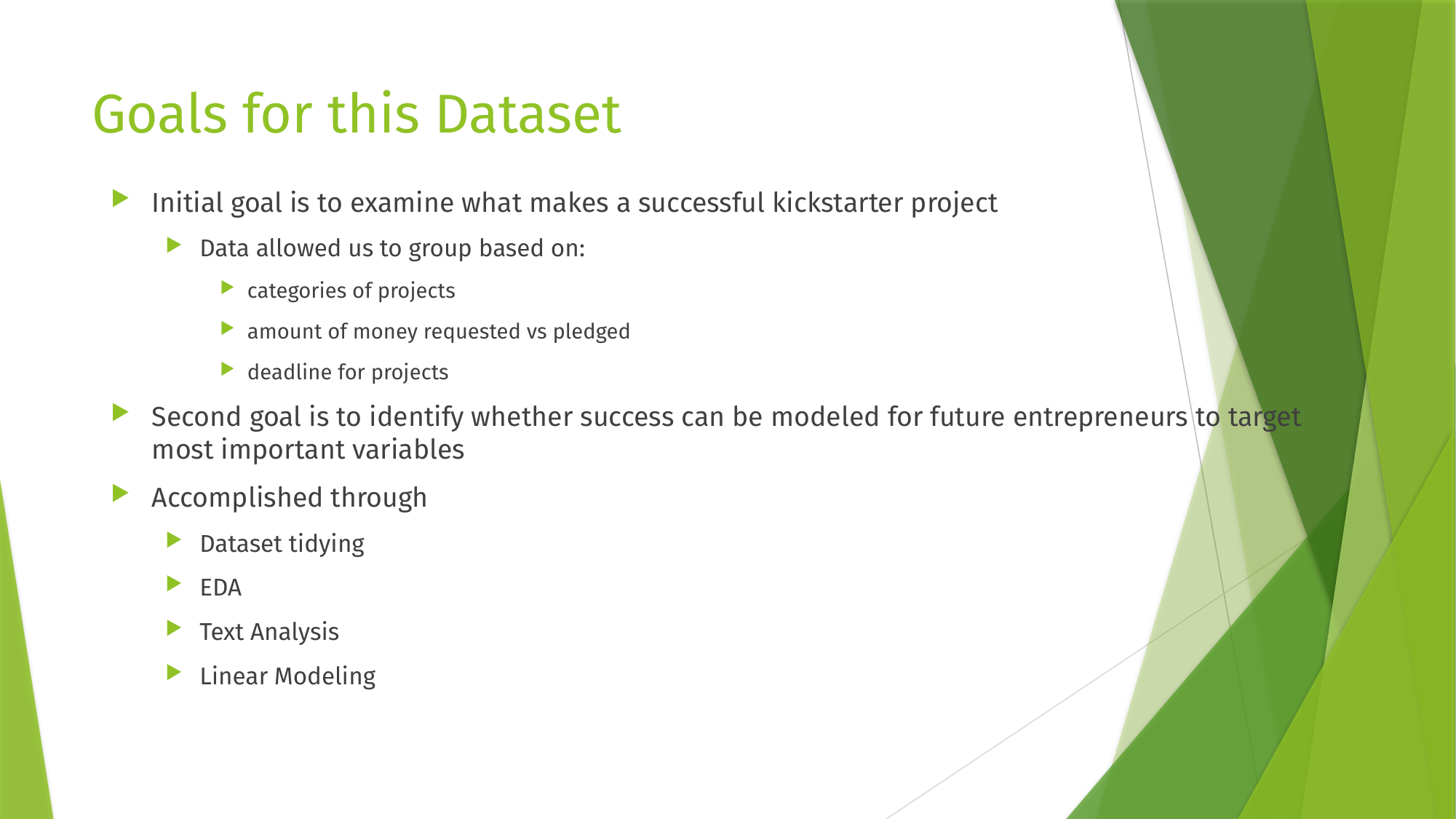

# Goals for this Dataset
Initial goal is to examine what makes a successful kickstarter project
Data allowed us to group based on:
categories of projects
amount of money requested vs pledged
deadline for projects
Second goal is to identify whether success can be modeled for future entrepreneurs to target most important variables
Accomplished through
Dataset tidying
EDA
Text Analysis
Linear Modeling